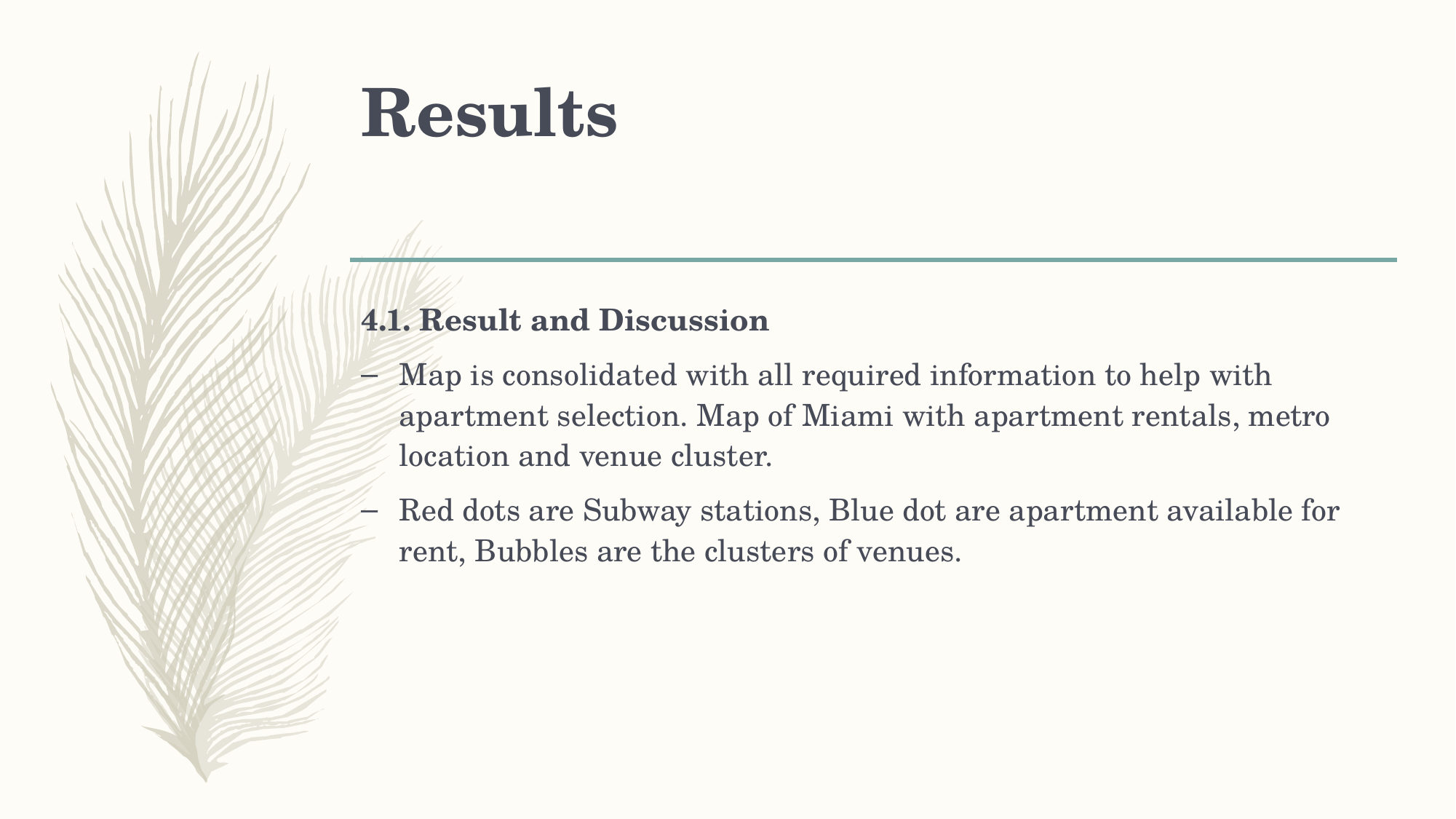

# Results
4.1. Result and Discussion
Map is consolidated with all required information to help with apartment selection. Map of Miami with apartment rentals, metro location and venue cluster.
Red dots are Subway stations, Blue dot are apartment available for rent, Bubbles are the clusters of venues.